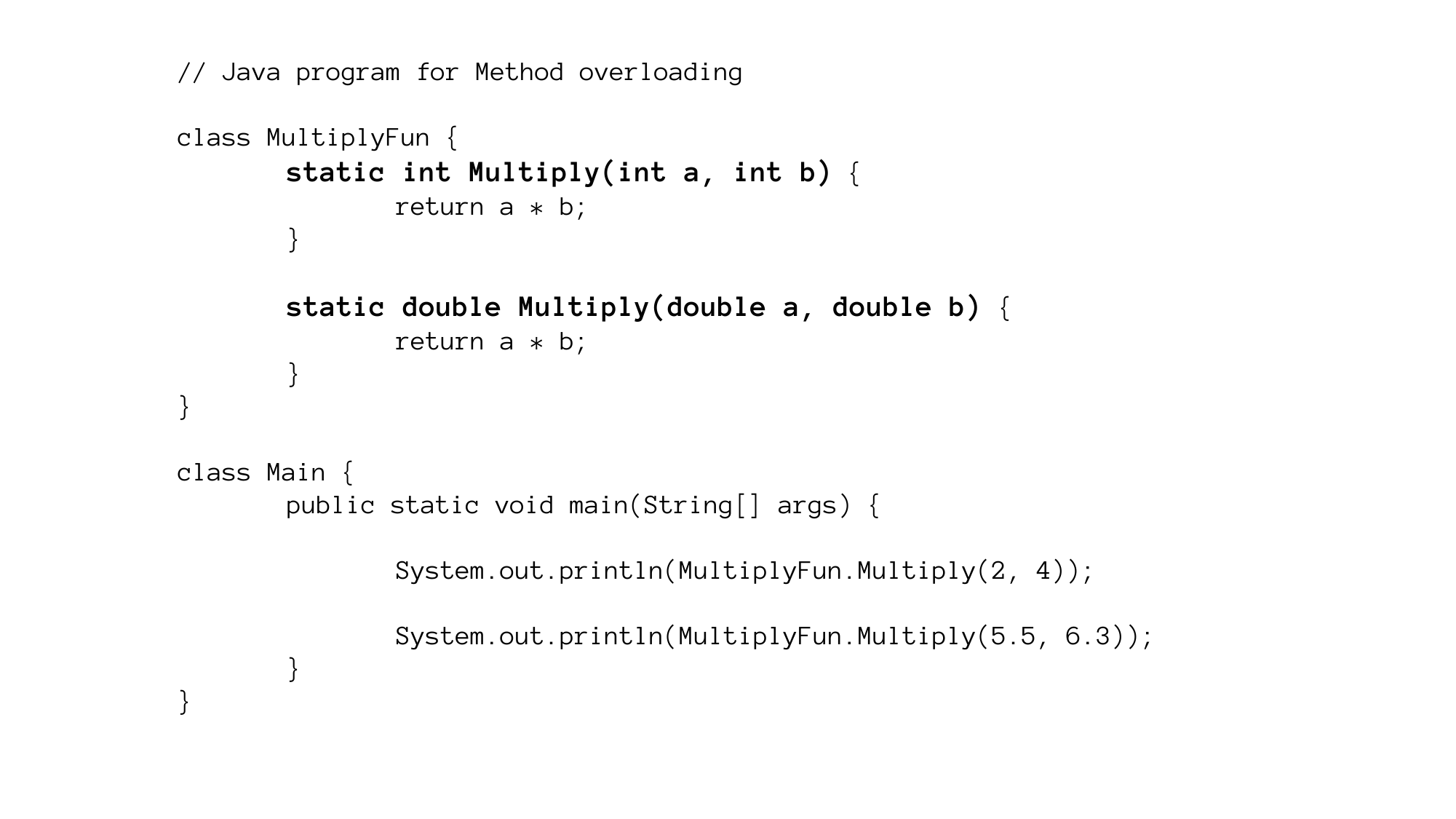

// Java program for Method overloading

class MultiplyFun {
	static int Multiply(int a, int b) {
		return a * b;
	}

	static double Multiply(double a, double b) {
		return a * b;
	}
}

class Main {
	public static void main(String[] args) {

		System.out.println(MultiplyFun.Multiply(2, 4));

		System.out.println(MultiplyFun.Multiply(5.5, 6.3));
	}
}